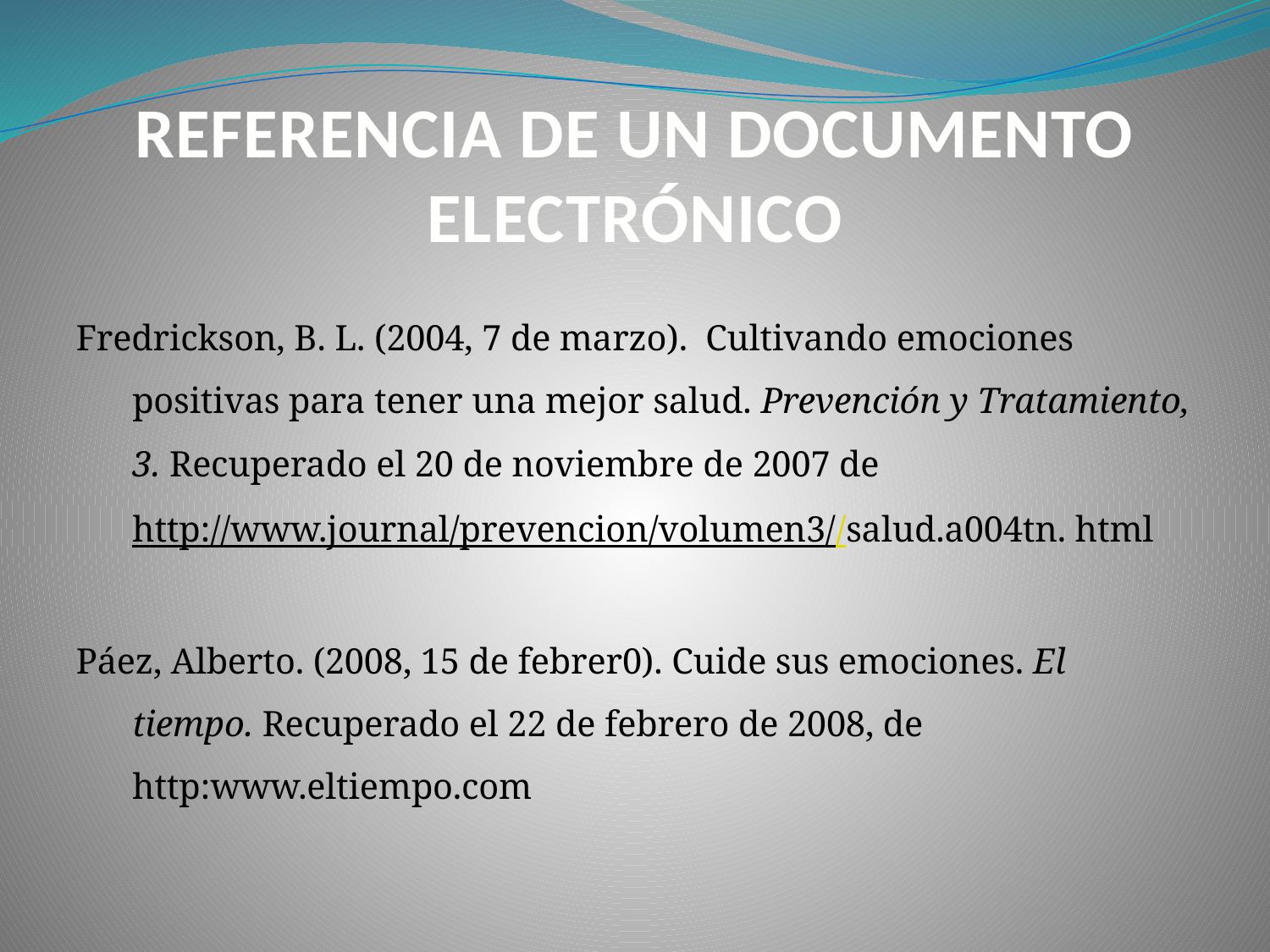

# REFERENCIA DE UN DOCUMENTO ELECTRÓNICO
Fredrickson, B. L. (2004, 7 de marzo).  Cultivando emociones positivas para tener una mejor salud. Prevención y Tratamiento, 3. Recuperado el 20 de noviembre de 2007 de http://www.journal/prevencion/volumen3//salud.a004tn. html

Páez, Alberto. (2008, 15 de febrer0). Cuide sus emociones. El tiempo. Recuperado el 22 de febrero de 2008, de http:www.eltiempo.com